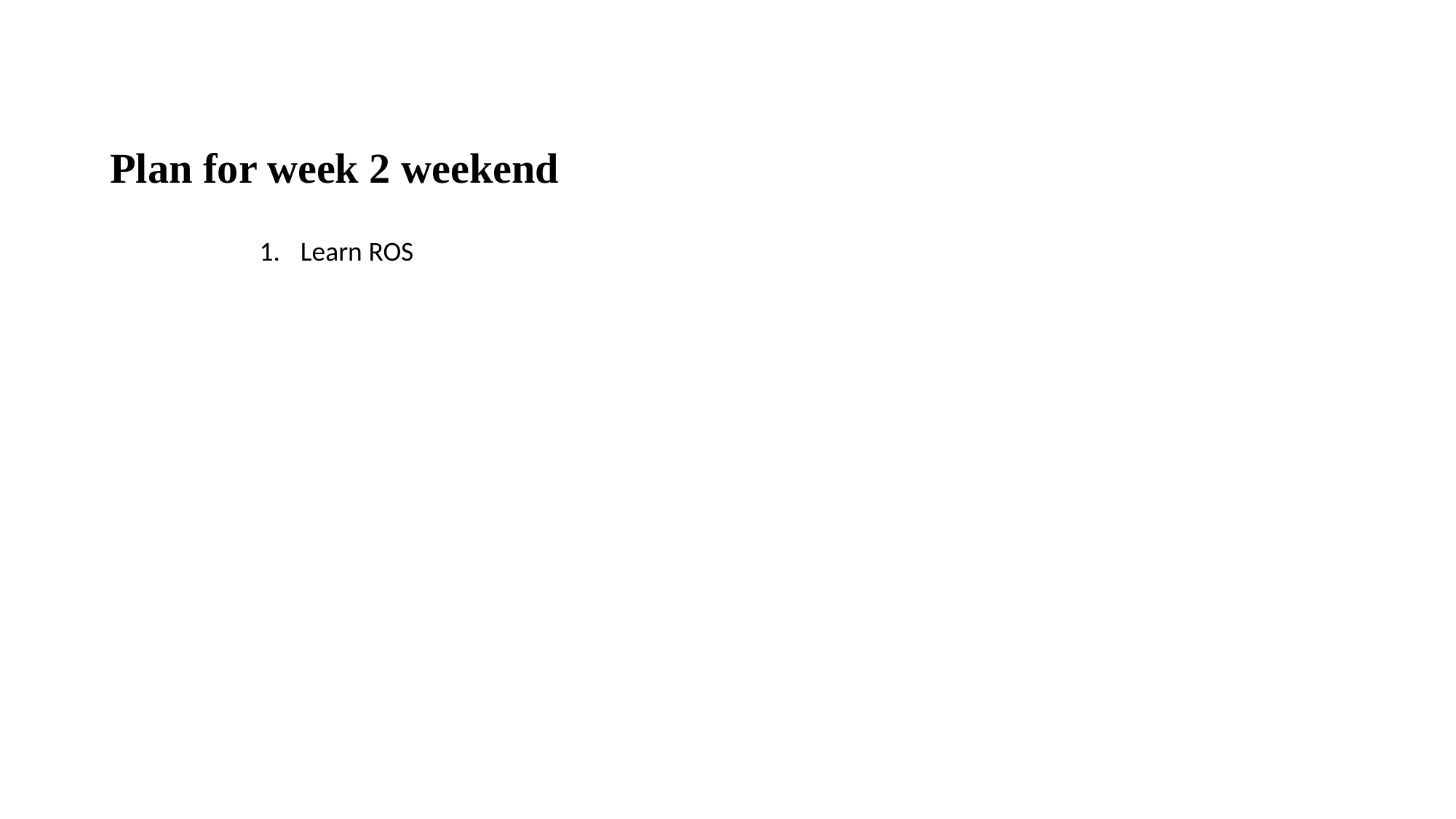

Plan for week 2 weekend
Learn ROS